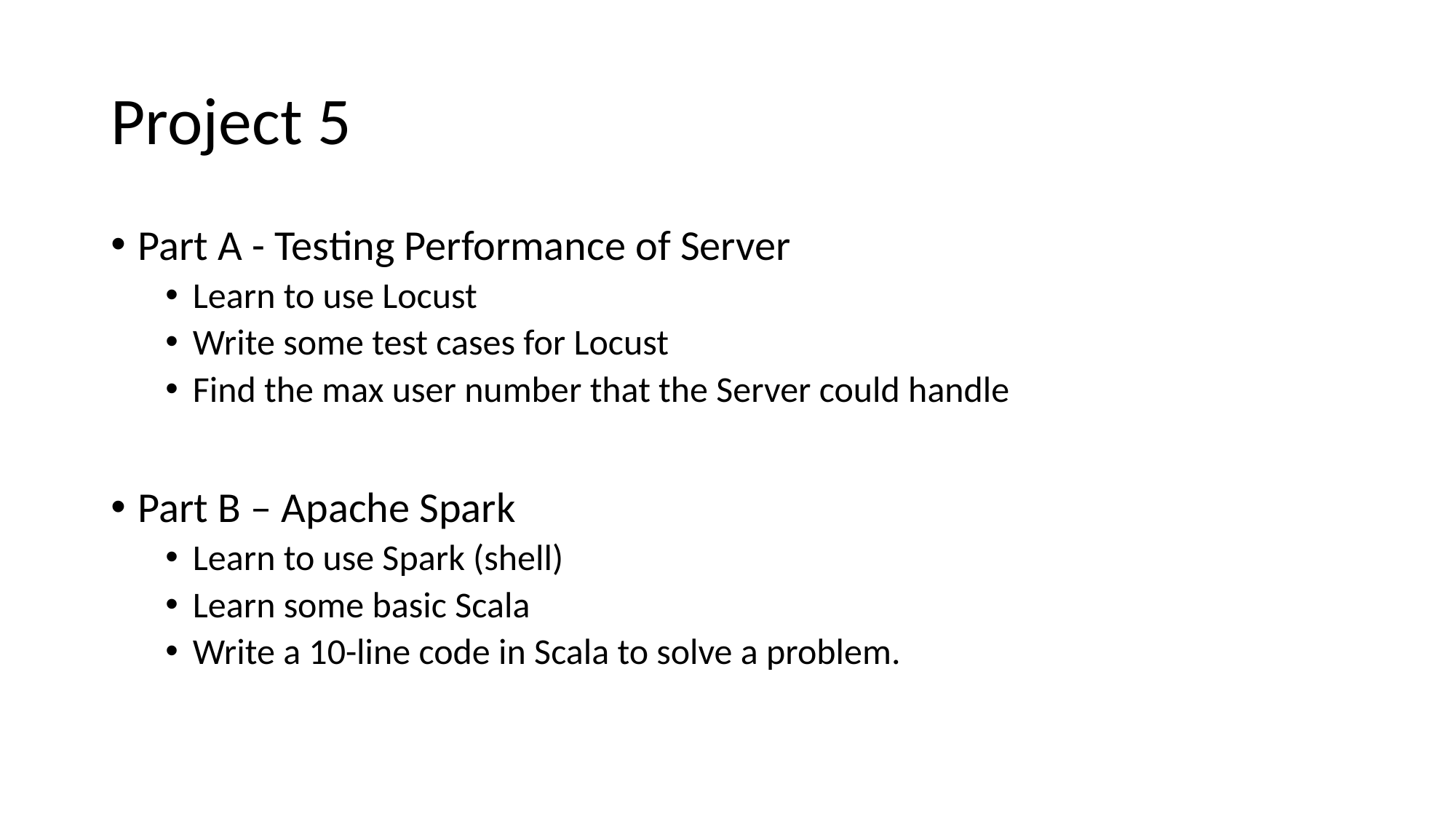

# Project 5
Part A - Testing Performance of Server
Learn to use Locust
Write some test cases for Locust
Find the max user number that the Server could handle

Part B – Apache Spark
Learn to use Spark (shell)
Learn some basic Scala
Write a 10-line code in Scala to solve a problem.